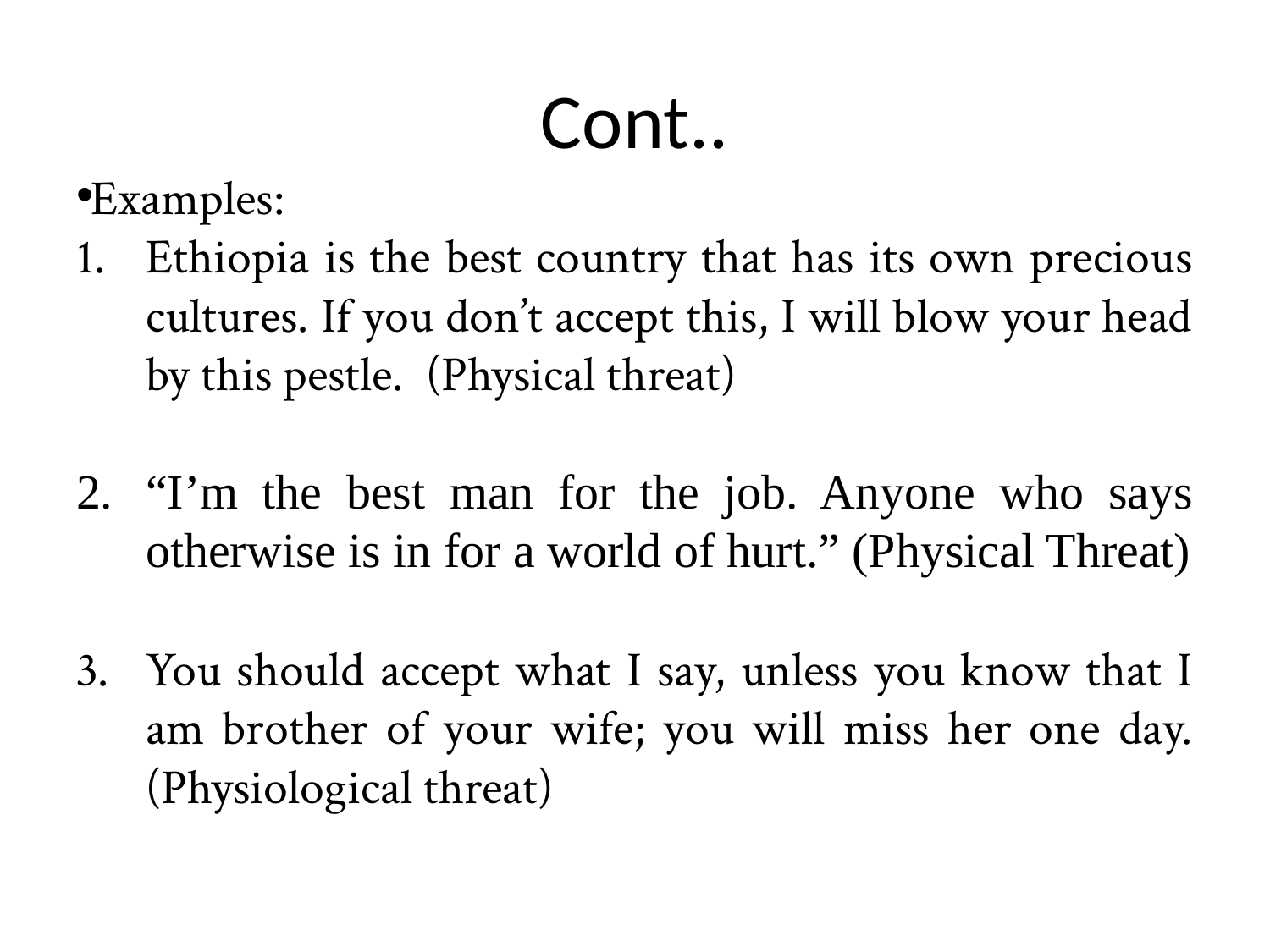

# Cont..
Examples:
Ethiopia is the best country that has its own precious cultures. If you don’t accept this, I will blow your head by this pestle.  (Physical threat)

“I’m the best man for the job. Anyone who says otherwise is in for a world of hurt.” (Physical Threat)

You should accept what I say, unless you know that I am brother of your wife; you will miss her one day. (Physiological threat)